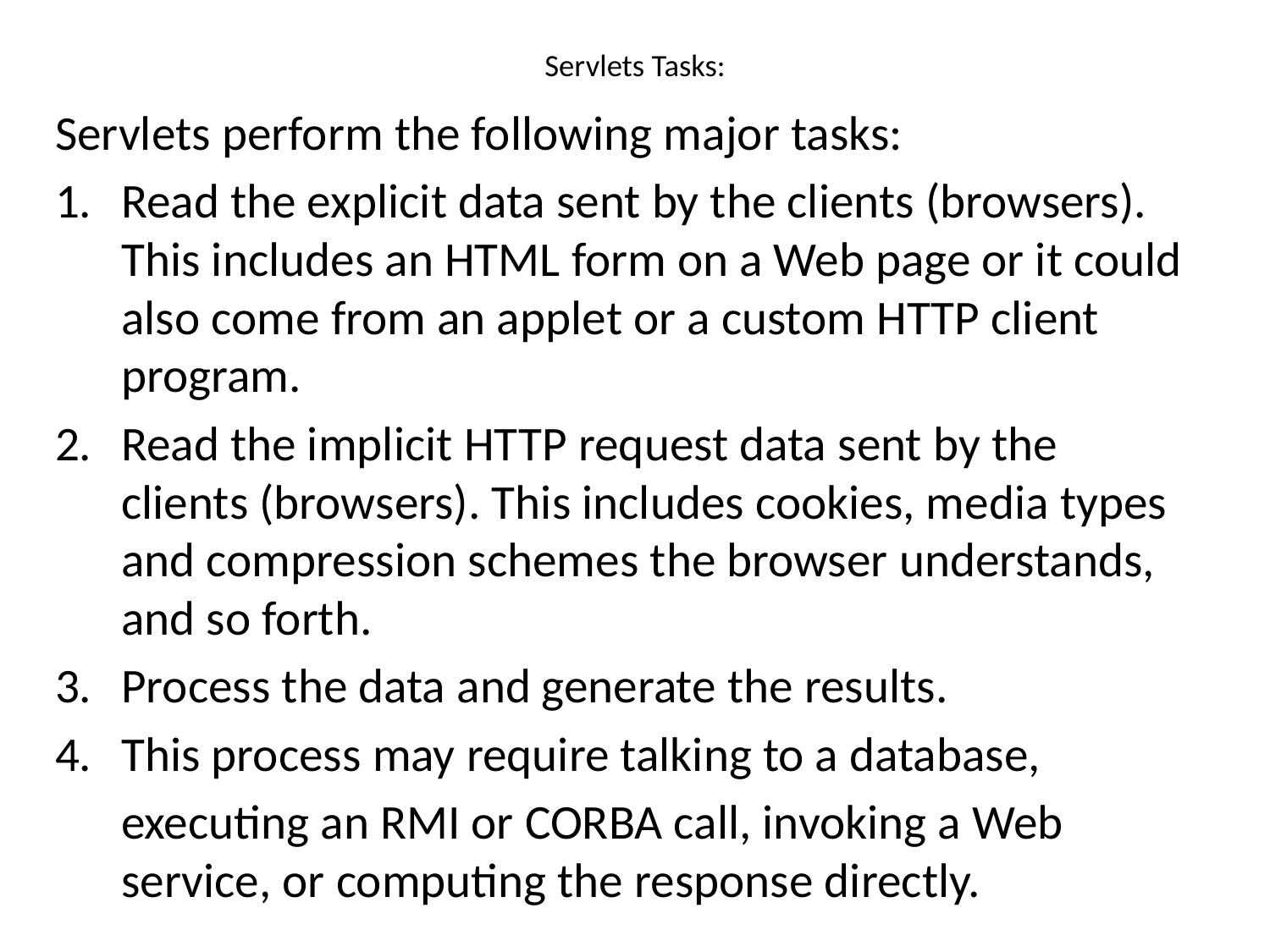

# Servlets Tasks:
Servlets perform the following major tasks:
Read the explicit data sent by the clients (browsers). This includes an HTML form on a Web page or it could also come from an applet or a custom HTTP client program.
Read the implicit HTTP request data sent by the clients (browsers). This includes cookies, media types and compression schemes the browser understands, and so forth.
Process the data and generate the results.
This process may require talking to a database,
	executing an RMI or CORBA call, invoking a Web service, or computing the response directly.